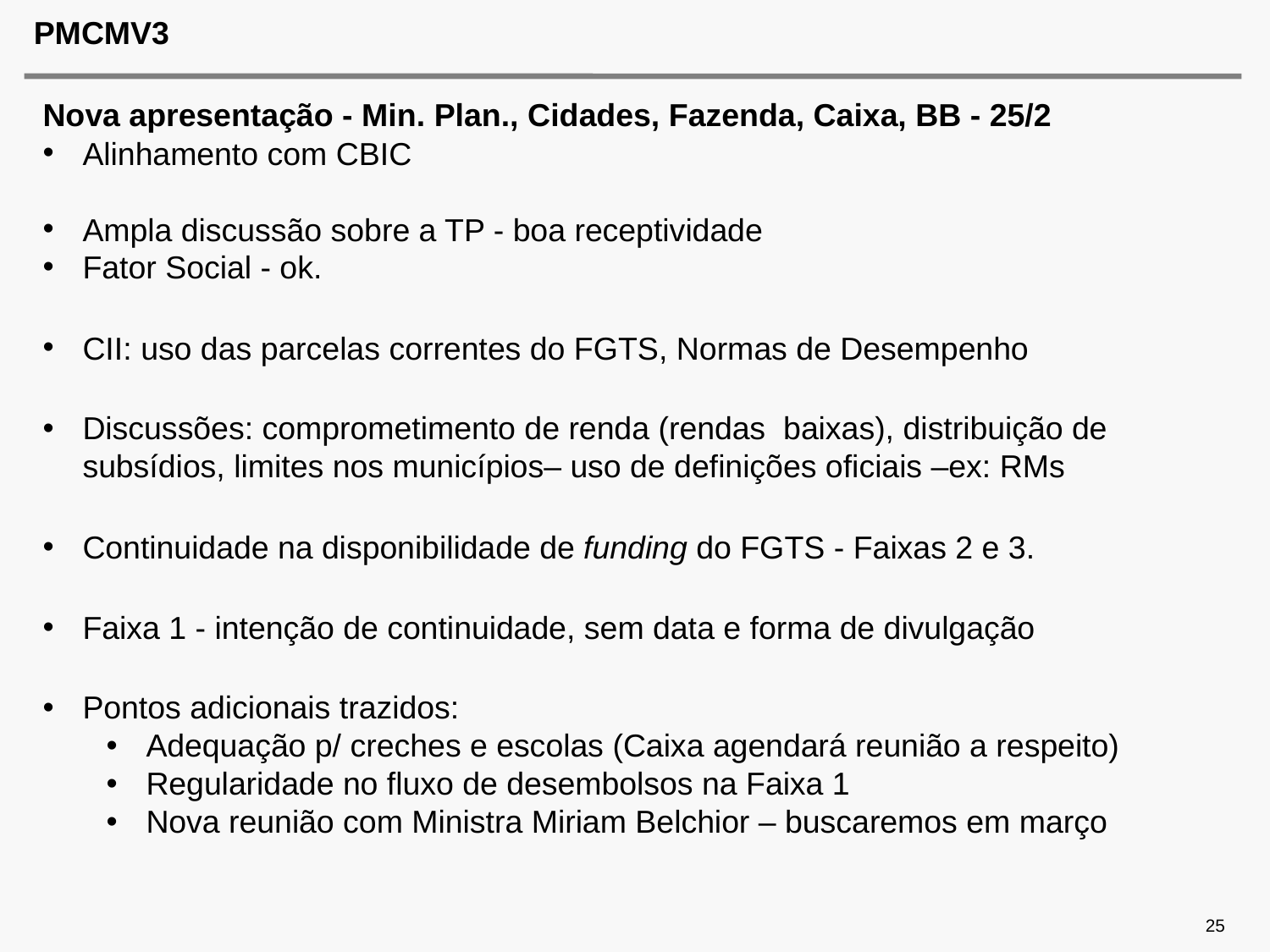

# PMCMV3

Nova apresentação - Min. Plan., Cidades, Fazenda, Caixa, BB - 25/2
Alinhamento com CBIC

Ampla discussão sobre a TP - boa receptividade
Fator Social - ok.

CII: uso das parcelas correntes do FGTS, Normas de Desempenho

Discussões: comprometimento de renda (rendas  baixas), distribuição de subsídios, limites nos municípios– uso de definições oficiais –ex: RMs

Continuidade na disponibilidade de funding do FGTS - Faixas 2 e 3.

Faixa 1 - intenção de continuidade, sem data e forma de divulgação

Pontos adicionais trazidos:
Adequação p/ creches e escolas (Caixa agendará reunião a respeito)
Regularidade no fluxo de desembolsos na Faixa 1
Nova reunião com Ministra Miriam Belchior – buscaremos em março

25